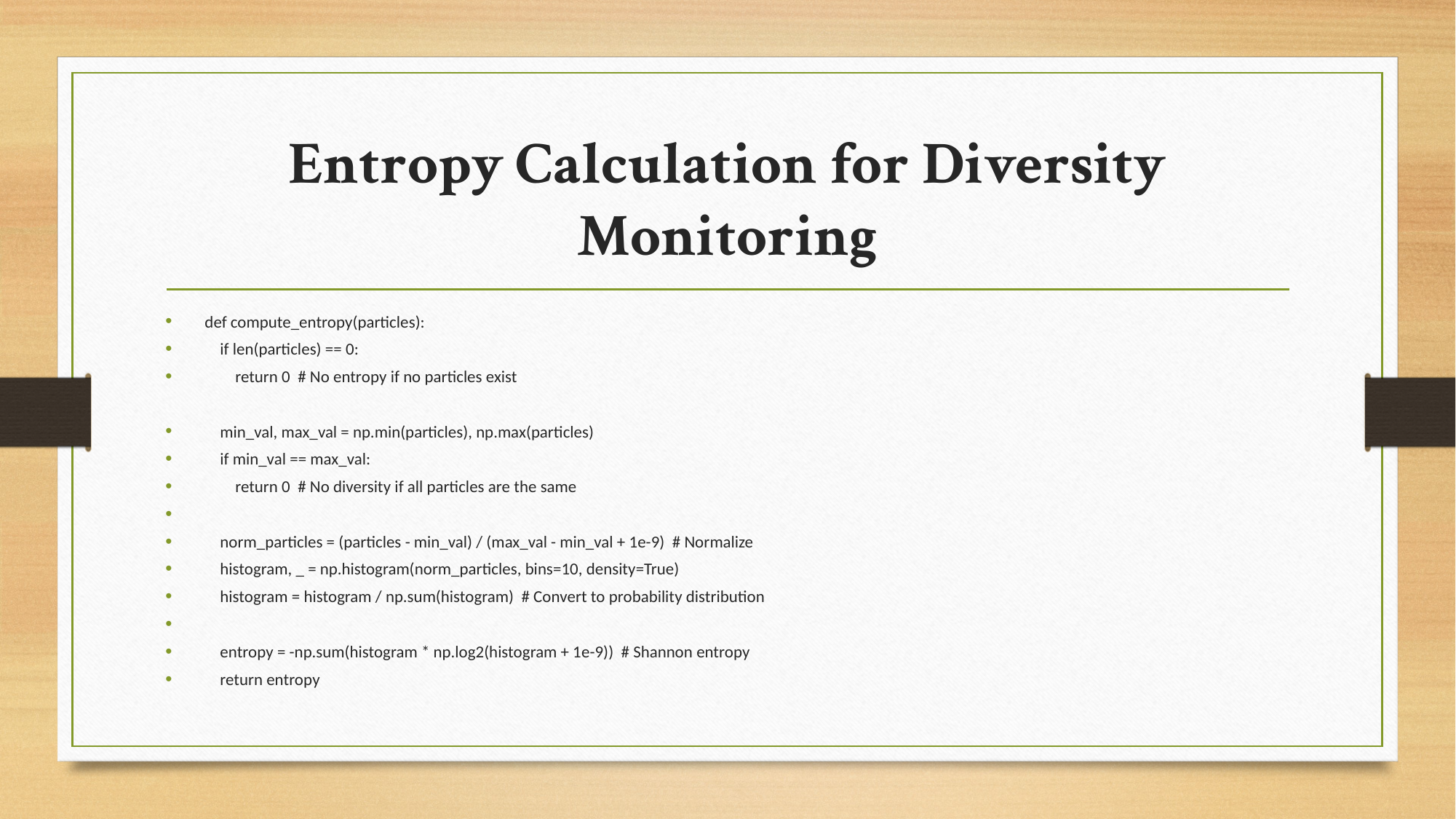

# Entropy Calculation for Diversity Monitoring
def compute_entropy(particles):
    if len(particles) == 0:
        return 0  # No entropy if no particles exist

    min_val, max_val = np.min(particles), np.max(particles)
    if min_val == max_val:
        return 0  # No diversity if all particles are the same

    norm_particles = (particles - min_val) / (max_val - min_val + 1e-9)  # Normalize
    histogram, _ = np.histogram(norm_particles, bins=10, density=True)
    histogram = histogram / np.sum(histogram)  # Convert to probability distribution

    entropy = -np.sum(histogram * np.log2(histogram + 1e-9))  # Shannon entropy
    return entropy